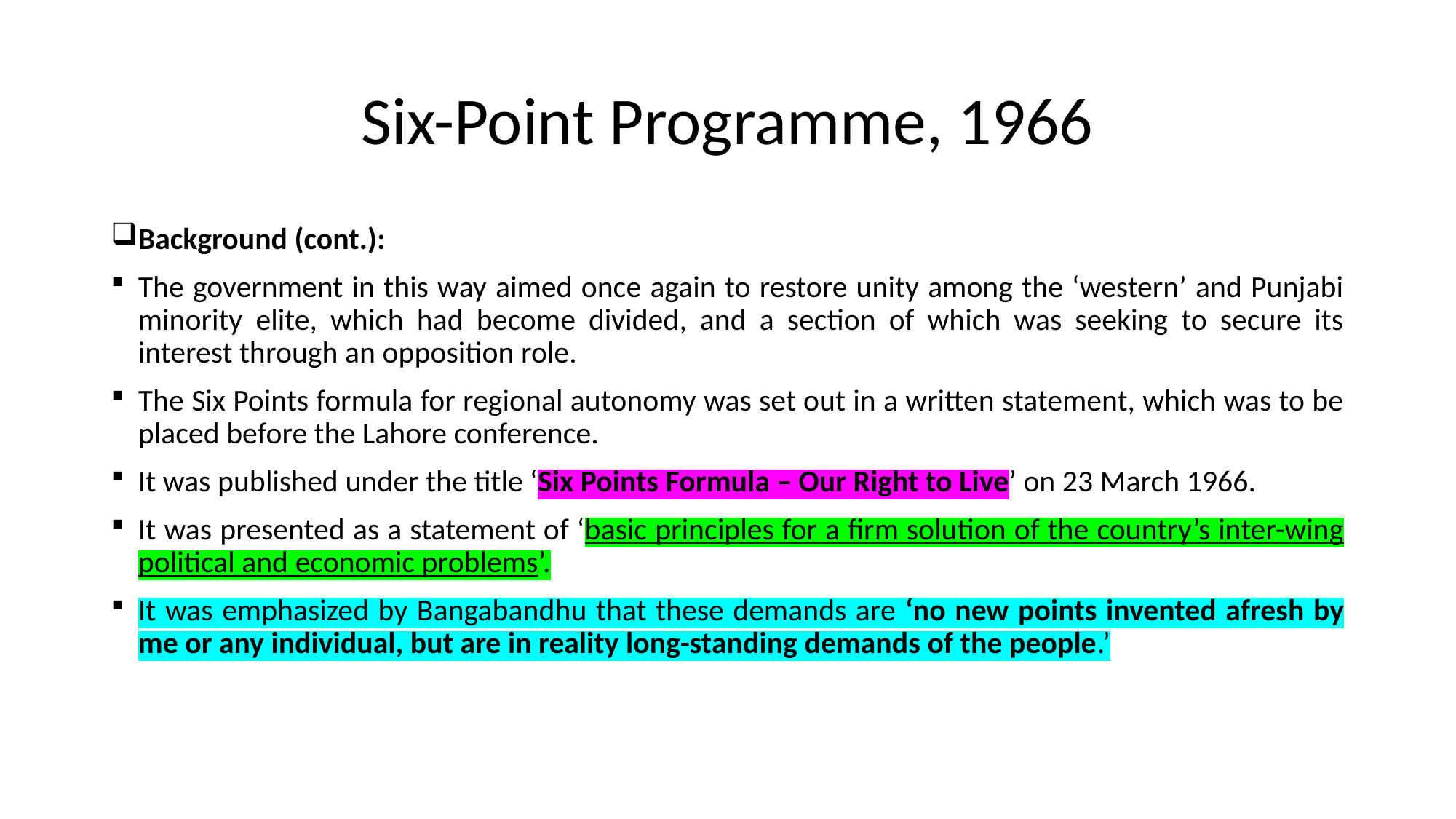

# Six-Point Programme, 1966
Background (cont.):
The government in this way aimed once again to restore unity among the ‘western’ and Punjabi minority elite, which had become divided, and a section of which was seeking to secure its interest through an opposition role.
The Six Points formula for regional autonomy was set out in a written statement, which was to be placed before the Lahore conference.
It was published under the title ‘Six Points Formula – Our Right to Live’ on 23 March 1966.
It was presented as a statement of ‘basic principles for a firm solution of the country’s inter-wing political and economic problems’.
It was emphasized by Bangabandhu that these demands are ‘no new points invented afresh by me or any individual, but are in reality long-standing demands of the people.’